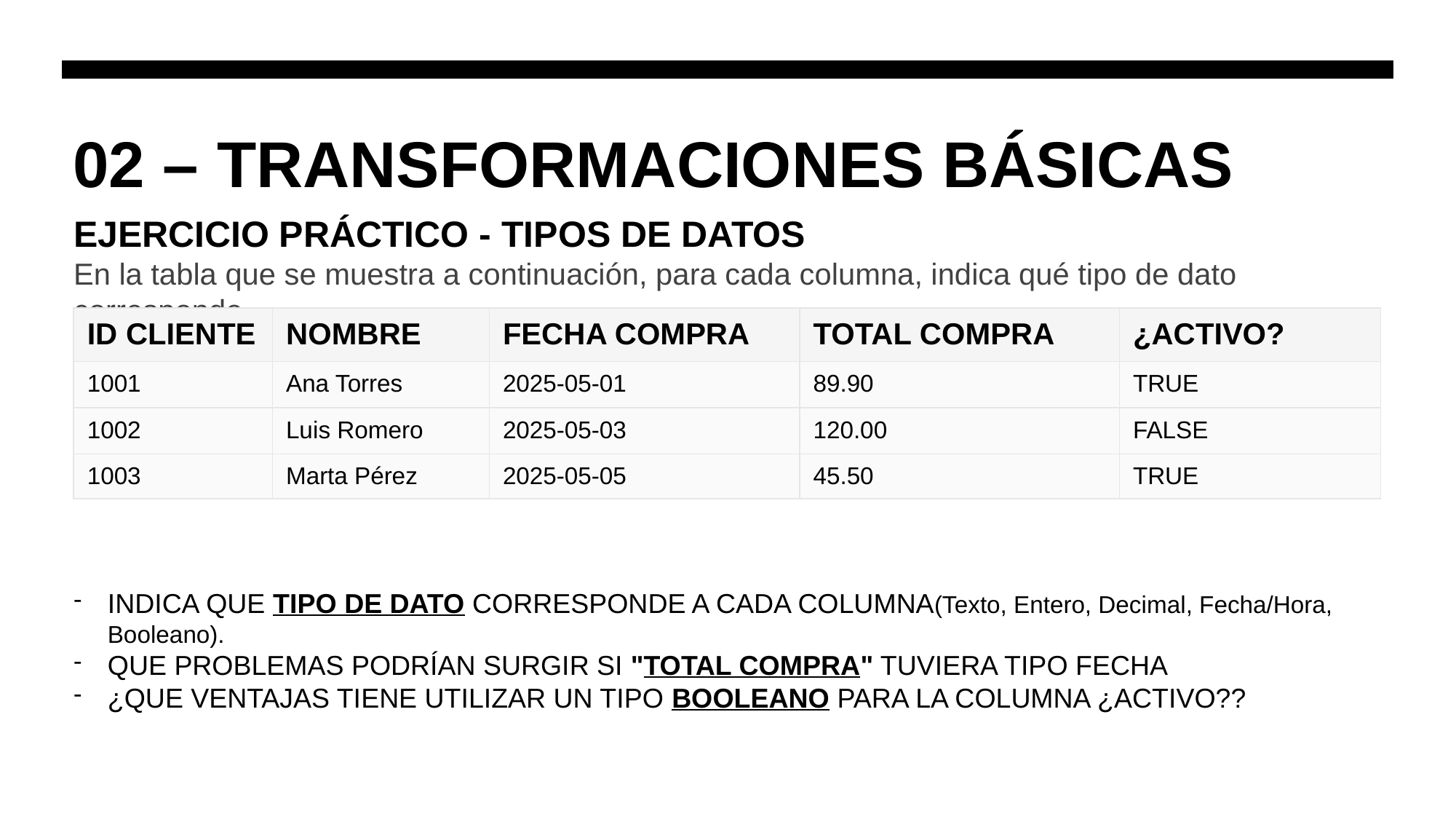

# 02 – TRANSFORMACIONES BÁSICAS
EJERCICIO PRÁCTICO - TIPOS DE DATOS
En la tabla que se muestra a continuación, para cada columna, indica qué tipo de dato corresponde

INDICA QUE TIPO DE DATO CORRESPONDE A CADA COLUMNA(Texto, Entero, Decimal, Fecha/Hora, Booleano).
QUE PROBLEMAS PODRÍAN SURGIR SI "TOTAL COMPRA" TUVIERA TIPO FECHA
¿QUE VENTAJAS TIENE UTILIZAR UN TIPO BOOLEANO PARA LA COLUMNA ¿ACTIVO??

| ID CLIENTE | NOMBRE | FECHA COMPRA | TOTAL COMPRA | ¿ACTIVO? |
| --- | --- | --- | --- | --- |
| 1001 | Ana Torres | 2025-05-01 | 89.90 | TRUE |
| 1002 | Luis Romero | 2025-05-03 | 120.00 | FALSE |
| 1003 | Marta Pérez | 2025-05-05 | 45.50 | TRUE |